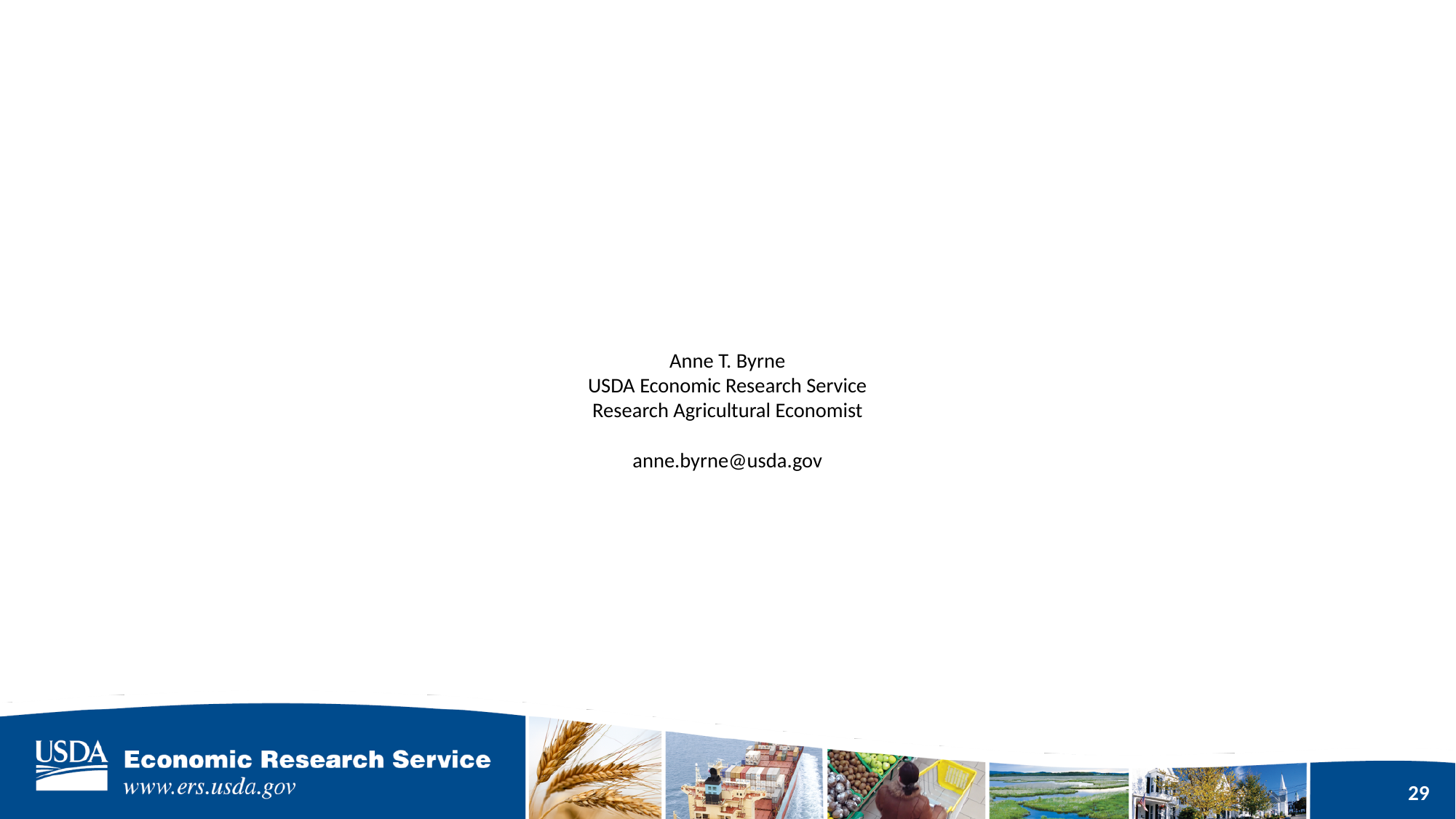

Anne T. Byrne
USDA Economic Research Service
Research Agricultural Economist
anne.byrne@usda.gov